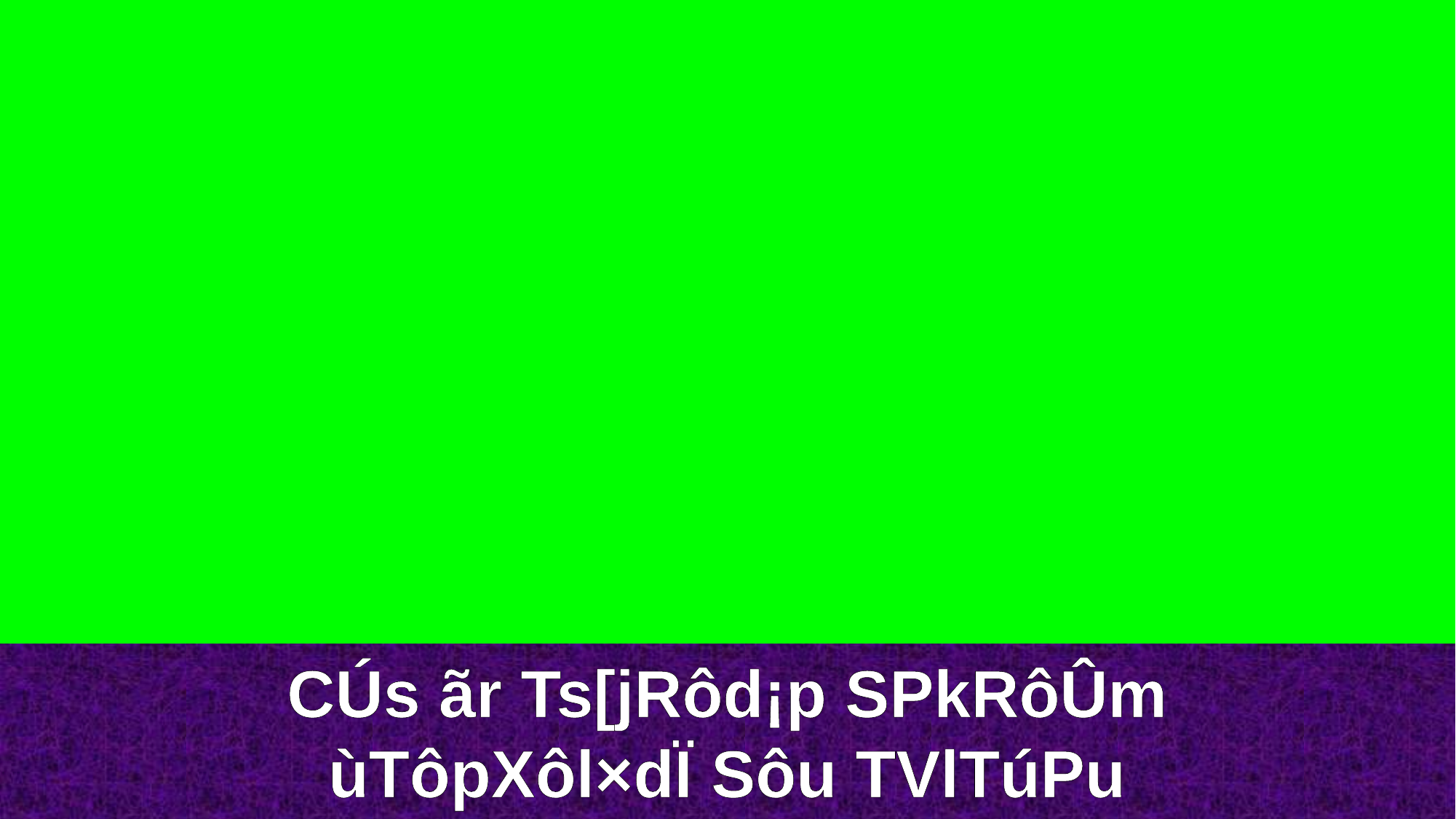

CÚs ãr Ts[jRôd¡p SPkRôÛm
ùTôpXôl×dÏ Sôu TVlTúPu